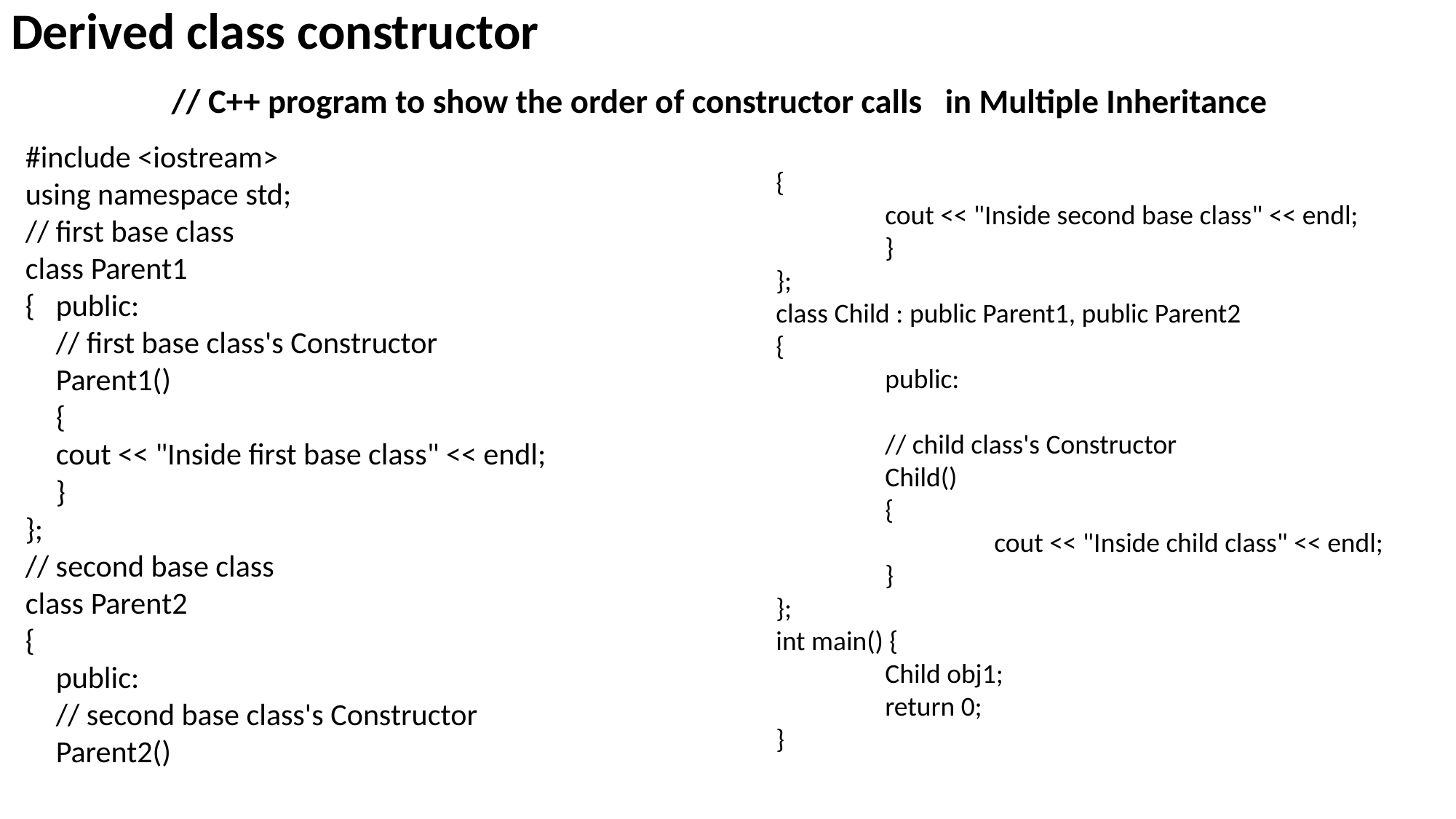

# Derived class constructor
// C++ program to show the order of constructor calls   in Multiple Inheritance

#include <iostream>
using namespace std;
// first base class
class Parent1
{	public:
	// first base class's Constructor
	Parent1()
	{
		cout << "Inside first base class" << endl;
	}
};
// second base class
class Parent2
{
	public:
	// second base class's Constructor
	Parent2()

{
	cout << "Inside second base class" << endl;
	}
};
class Child : public Parent1, public Parent2
{
	public:

	// child class's Constructor
	Child()
	{
		cout << "Inside child class" << endl;
	}
};
int main() {
	Child obj1;
	return 0;
}